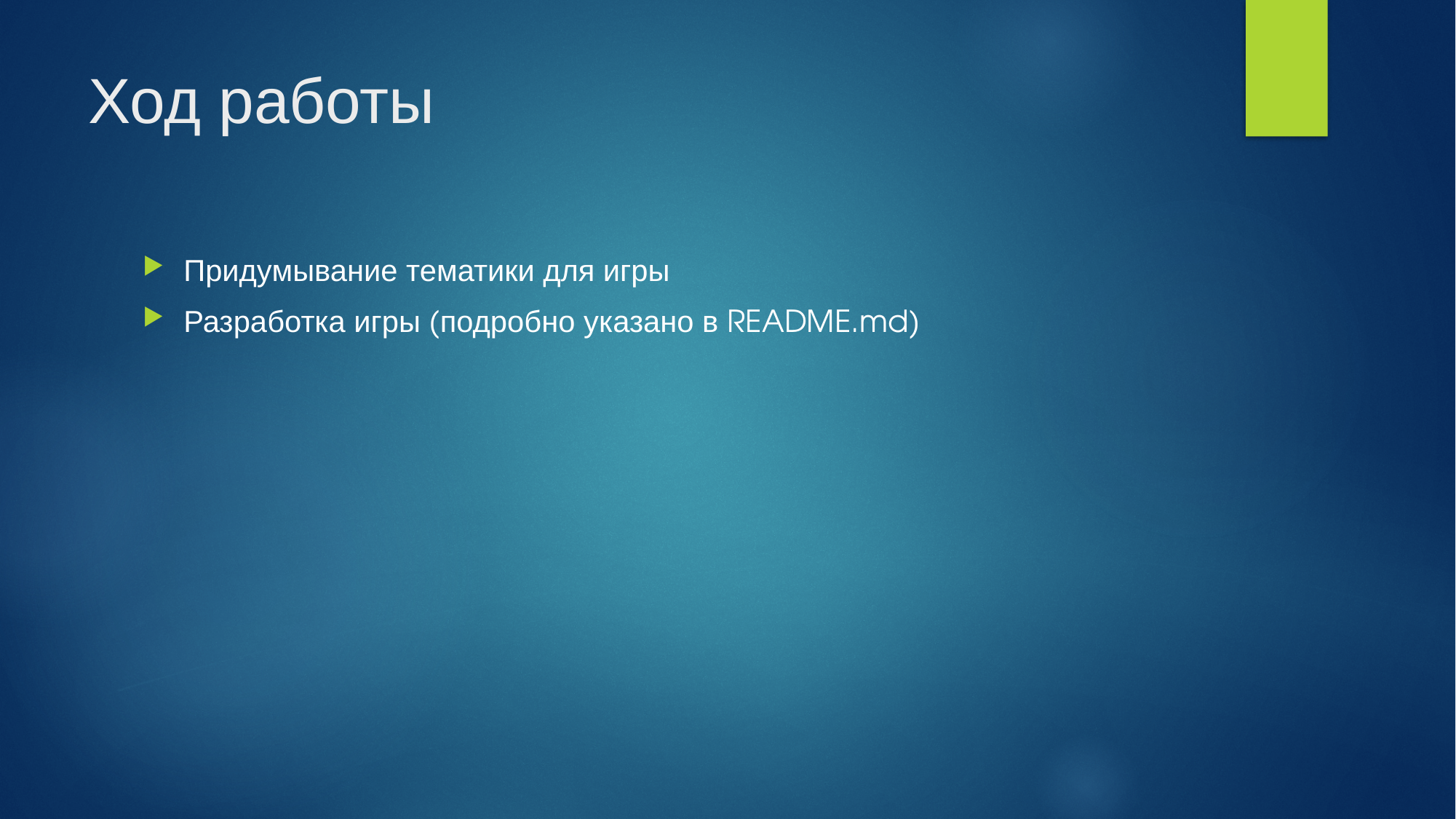

# Ход работы
Придумывание тематики для игры
Разработка игры (подробно указано в README.md)